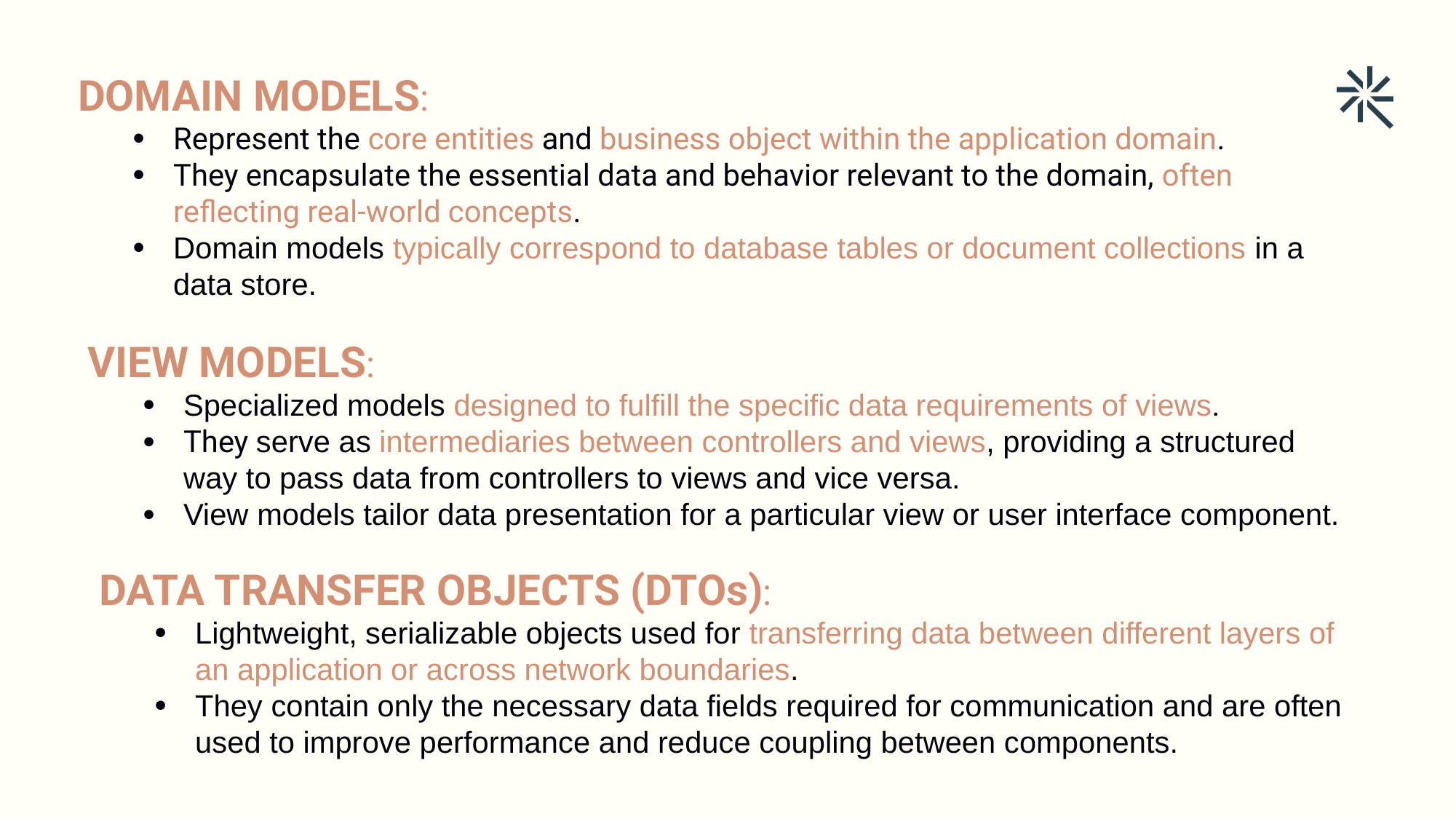

DOMAIN MODELS:
Represent the core entities and business object within the application domain.
They encapsulate the essential data and behavior relevant to the domain, often reflecting real-world concepts.
Domain models typically correspond to database tables or document collections in a data store.
VIEW MODELS:
Specialized models designed to fulfill the specific data requirements of views.
They serve as intermediaries between controllers and views, providing a structured way to pass data from controllers to views and vice versa.
View models tailor data presentation for a particular view or user interface component.
DATA TRANSFER OBJECTS (DTOs):
Lightweight, serializable objects used for transferring data between different layers of an application or across network boundaries.
They contain only the necessary data fields required for communication and are often used to improve performance and reduce coupling between components.